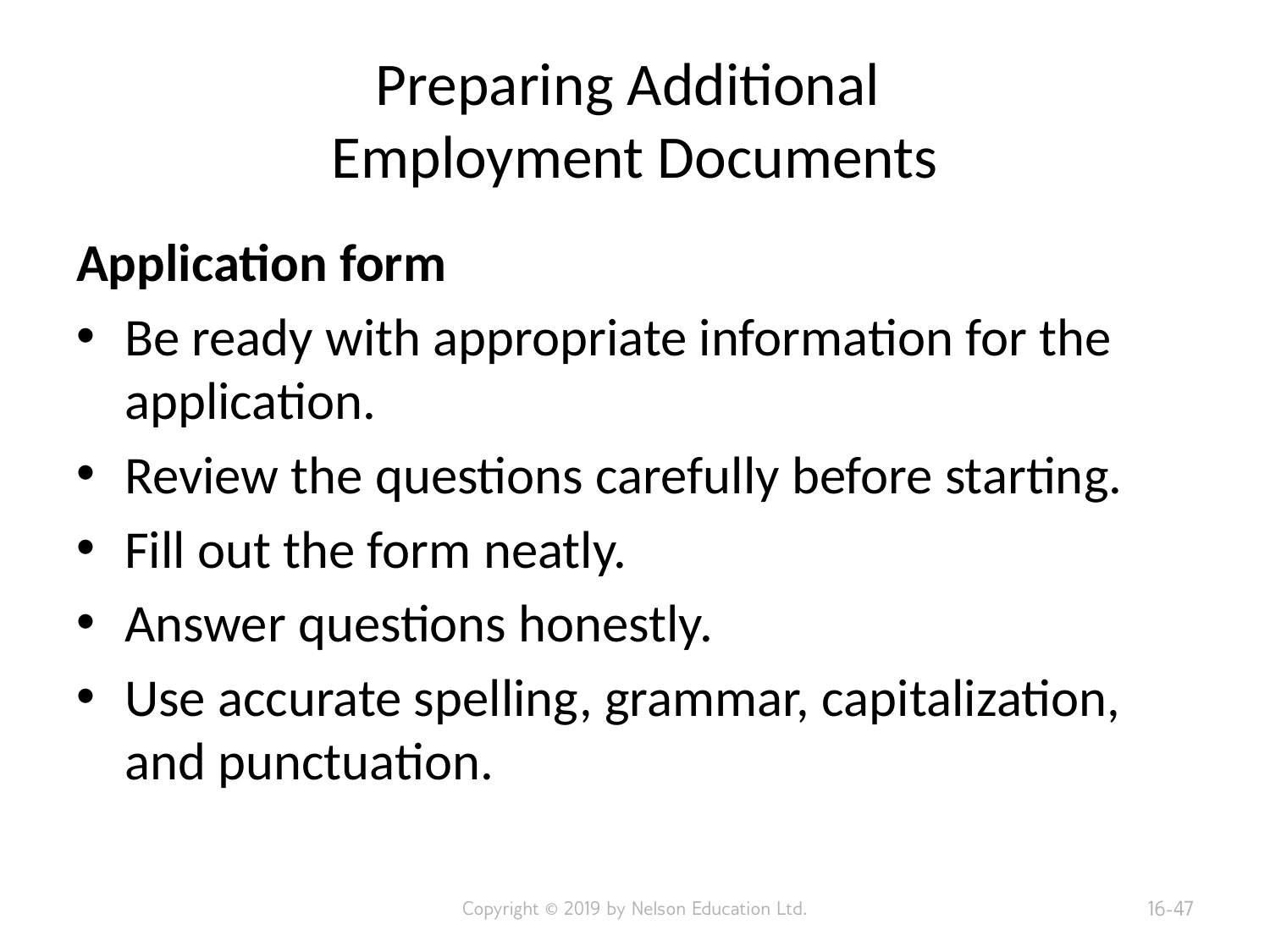

# Preparing Additional Employment Documents
Application form
Be ready with appropriate information for the application.
Review the questions carefully before starting.
Fill out the form neatly.
Answer questions honestly.
Use accurate spelling, grammar, capitalization, and punctuation.

Copyright © 2019 by Nelson Education Ltd.
16-47